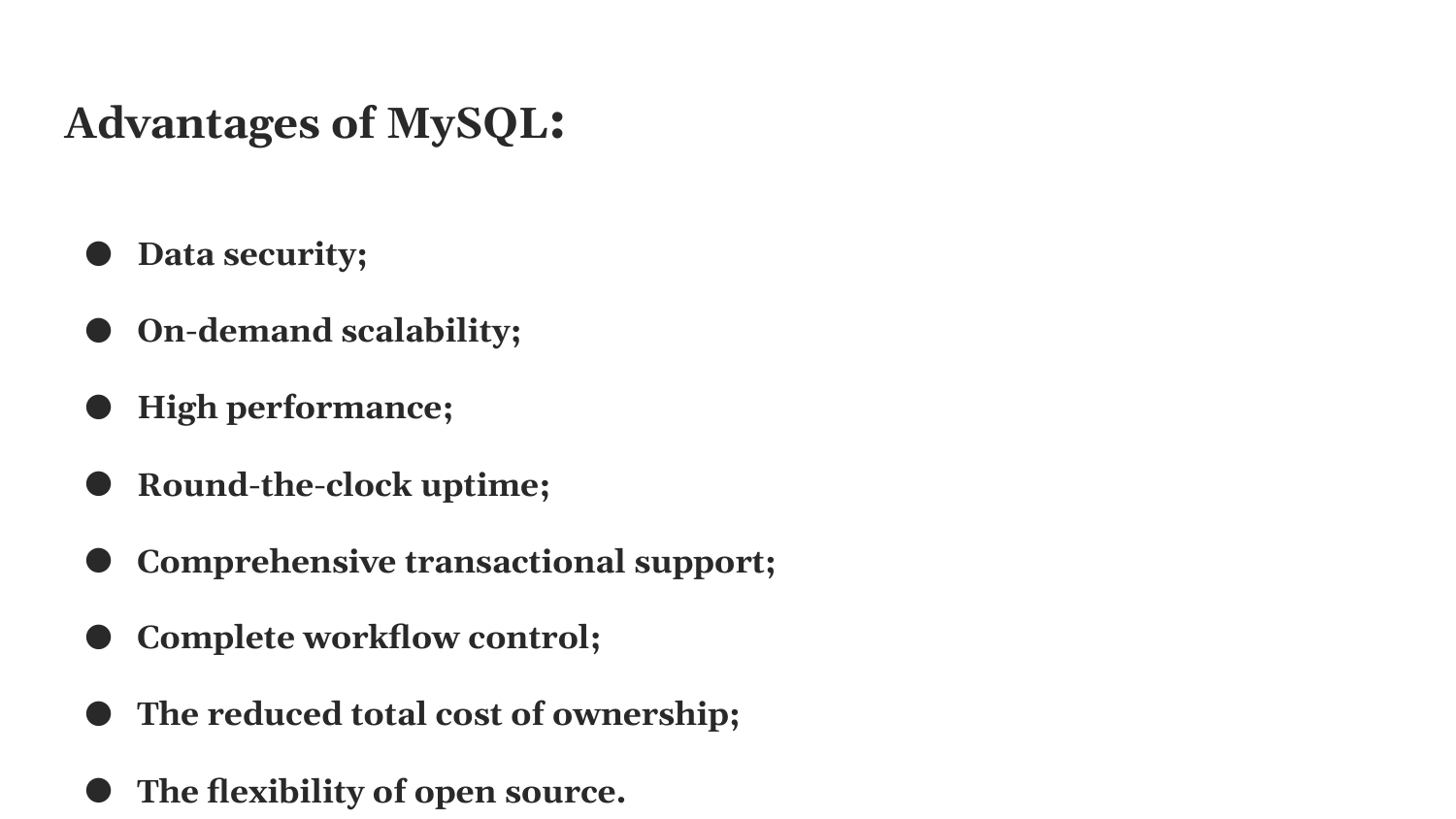

# Advantages of MySQL:
Data security;
On-demand scalability;
High performance;
Round-the-clock uptime;
Comprehensive transactional support;
Complete workflow control;
The reduced total cost of ownership;
The flexibility of open source.